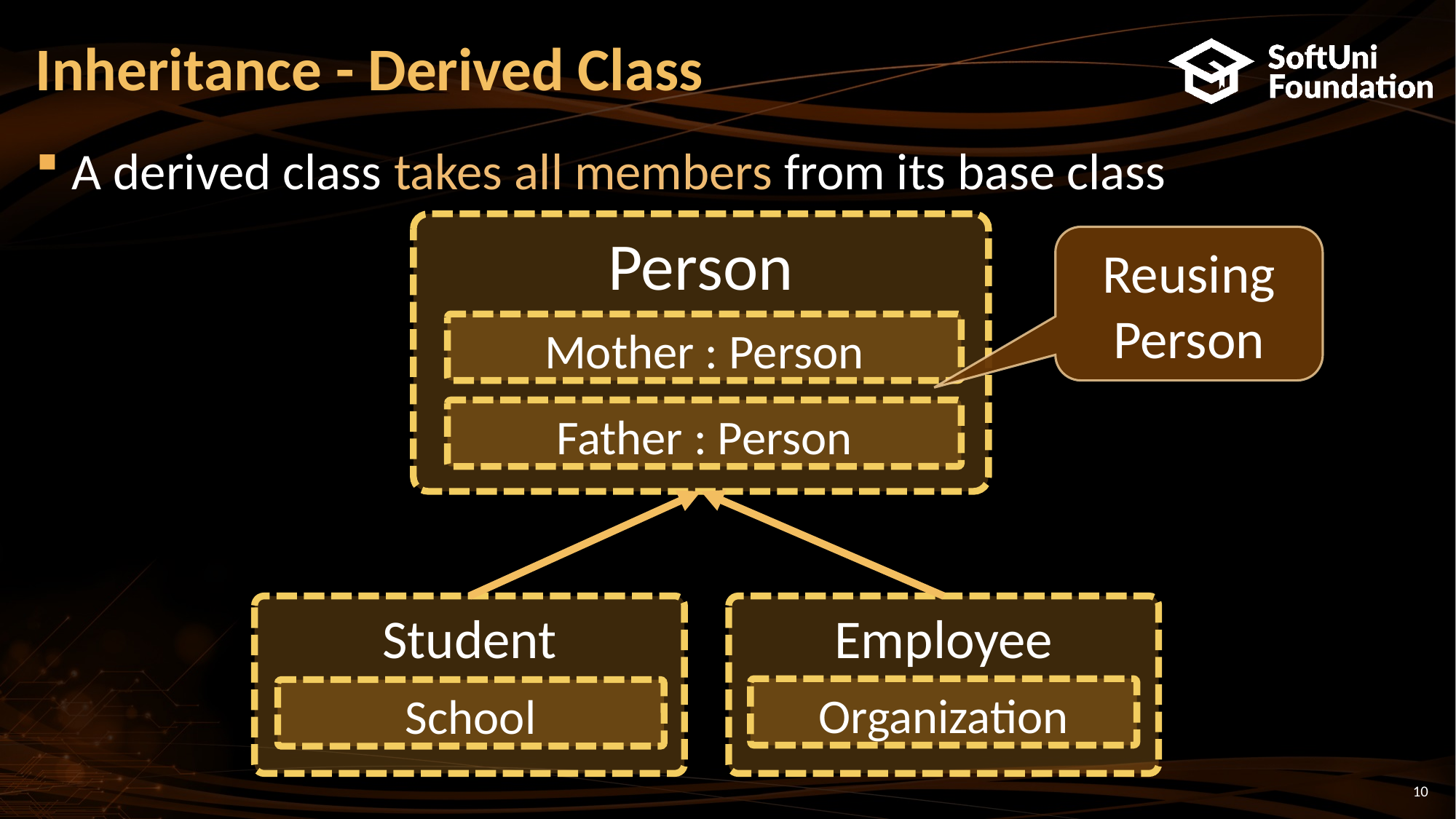

# Inheritance - Derived Class
A derived class takes all members from its base class
Person
Mother : Person
Father : Person
Student
Employee
Organization
School
Reusing Person
10